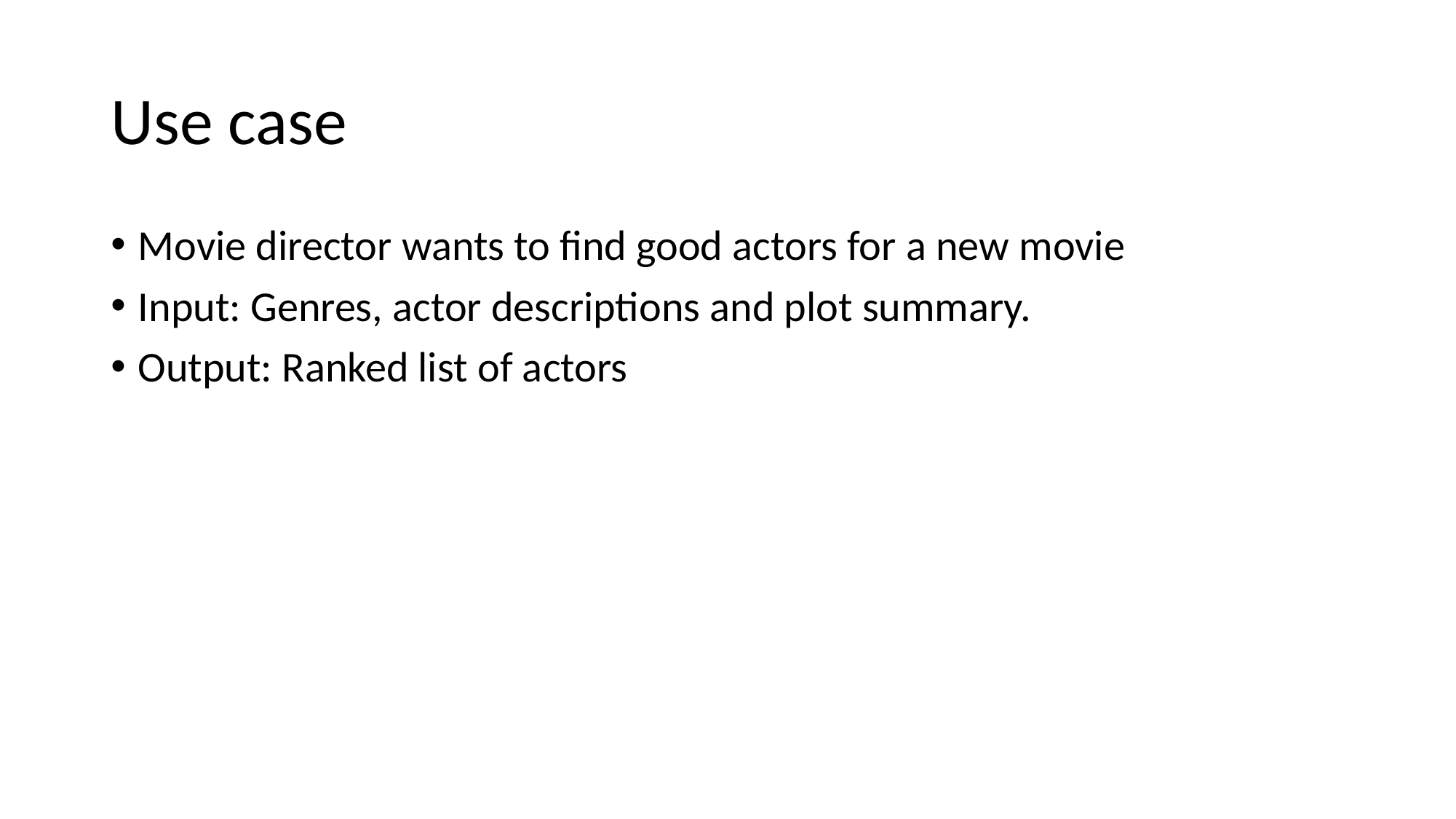

# Use case
Movie director wants to find good actors for a new movie
Input: Genres, actor descriptions and plot summary.
Output: Ranked list of actors